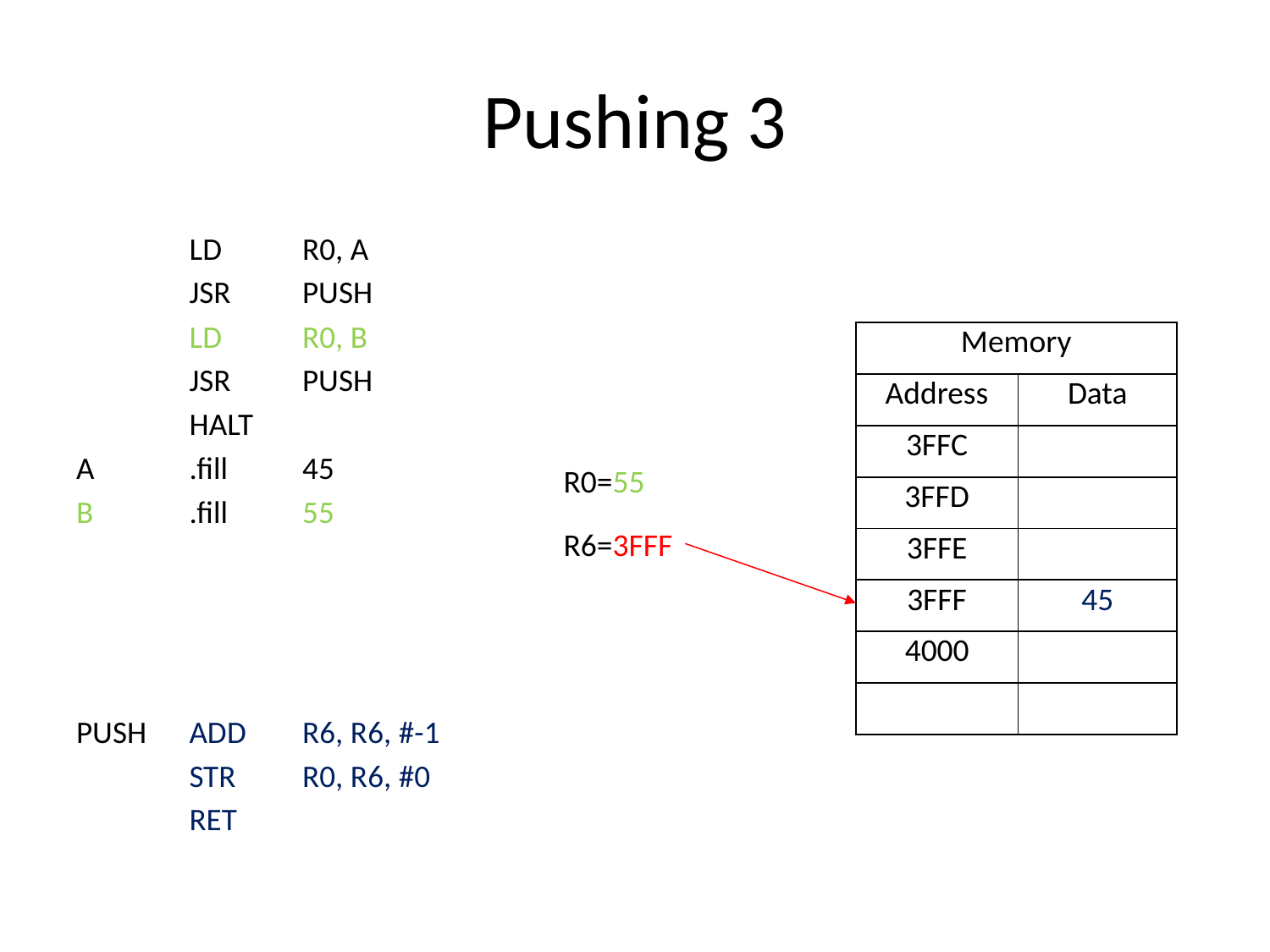

# Pushing 3
	LD 	R0, A
	JSR 	PUSH
	LD	R0, B
	JSR	PUSH
	HALT
A	.fill 	45
B	.fill	55

PUSH	ADD	R6, R6, #-1
	STR	R0, R6, #0
	RET

| Memory |  |
| --- | --- |
| Address | Data |
| 3FFC |  |
| 3FFD |  |
| 3FFE |  |
| 3FFF | 45 |
| 4000 |  |
|  |  |
R0=55
R6=3FFF